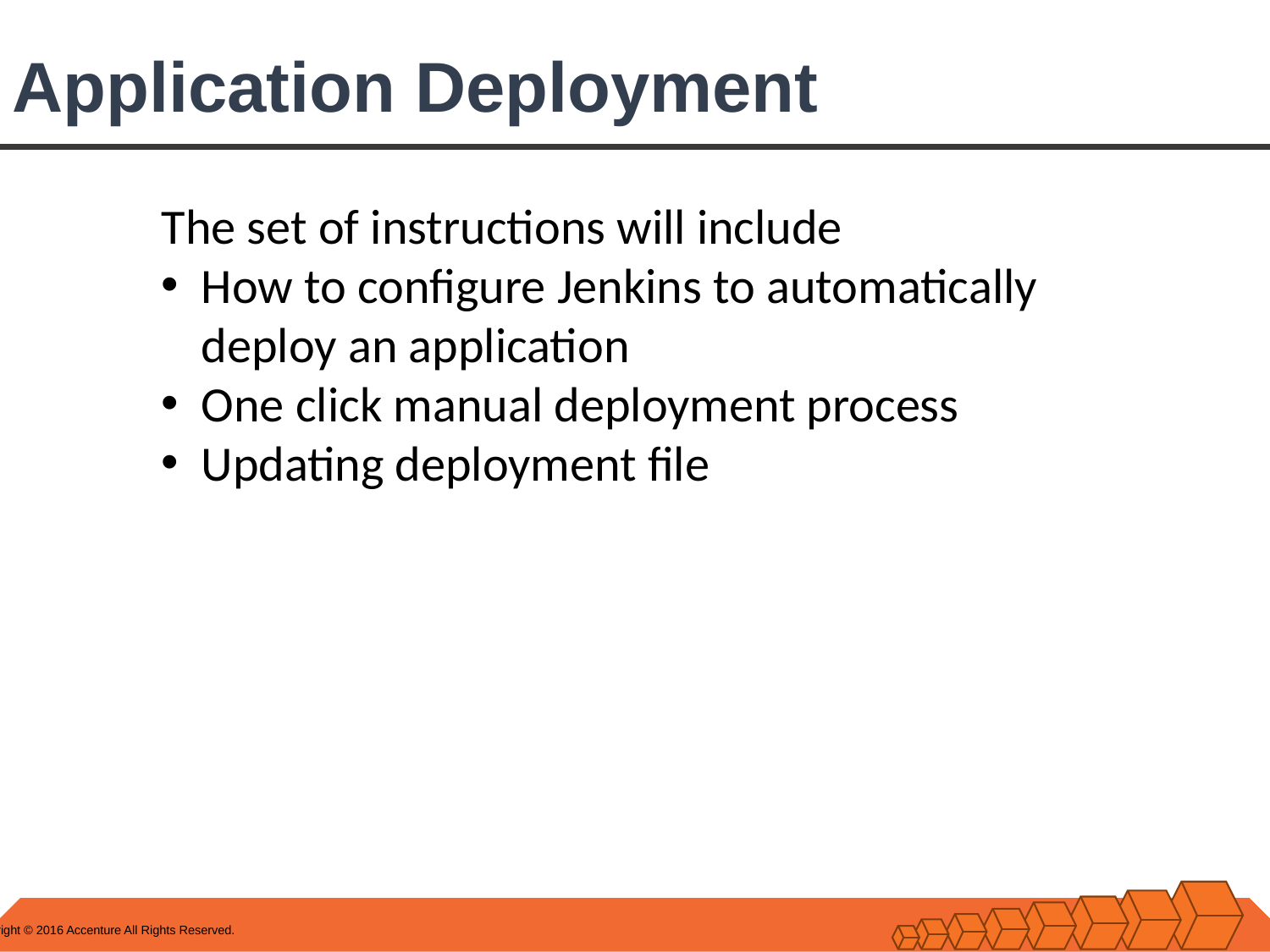

# Application Deployment
The set of instructions will include
How to configure Jenkins to automatically deploy an application
One click manual deployment process
Updating deployment file